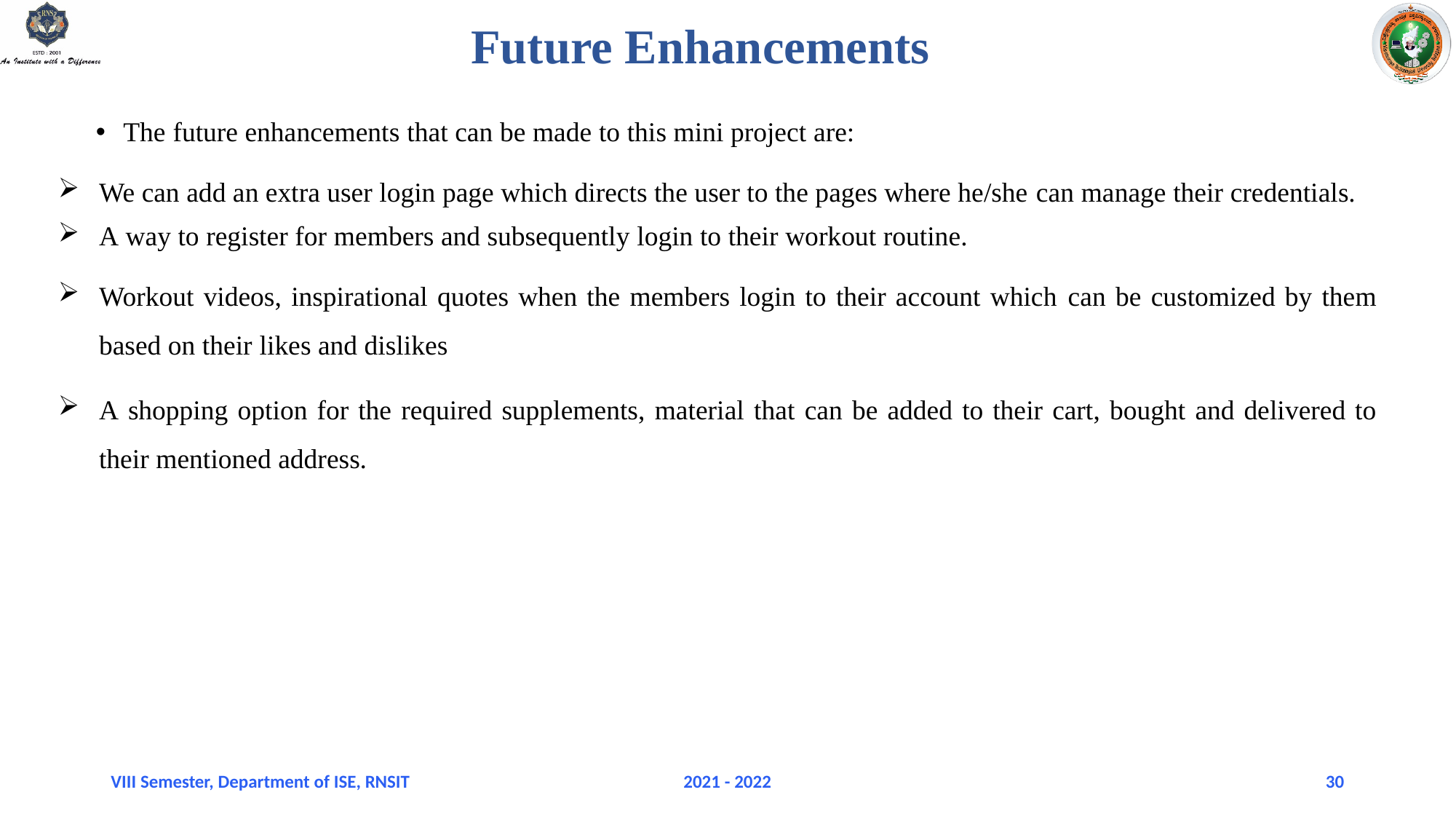

# Future Enhancements
The future enhancements that can be made to this mini project are:
We can add an extra user login page which directs the user to the pages where he/she can manage their credentials.
A way to register for members and subsequently login to their workout routine.
Workout videos, inspirational quotes when the members login to their account which can be customized by them based on their likes and dislikes
A shopping option for the required supplements, material that can be added to their cart, bought and delivered to their mentioned address.

VIII Semester, Department of ISE, RNSIT
2021 - 2022
30